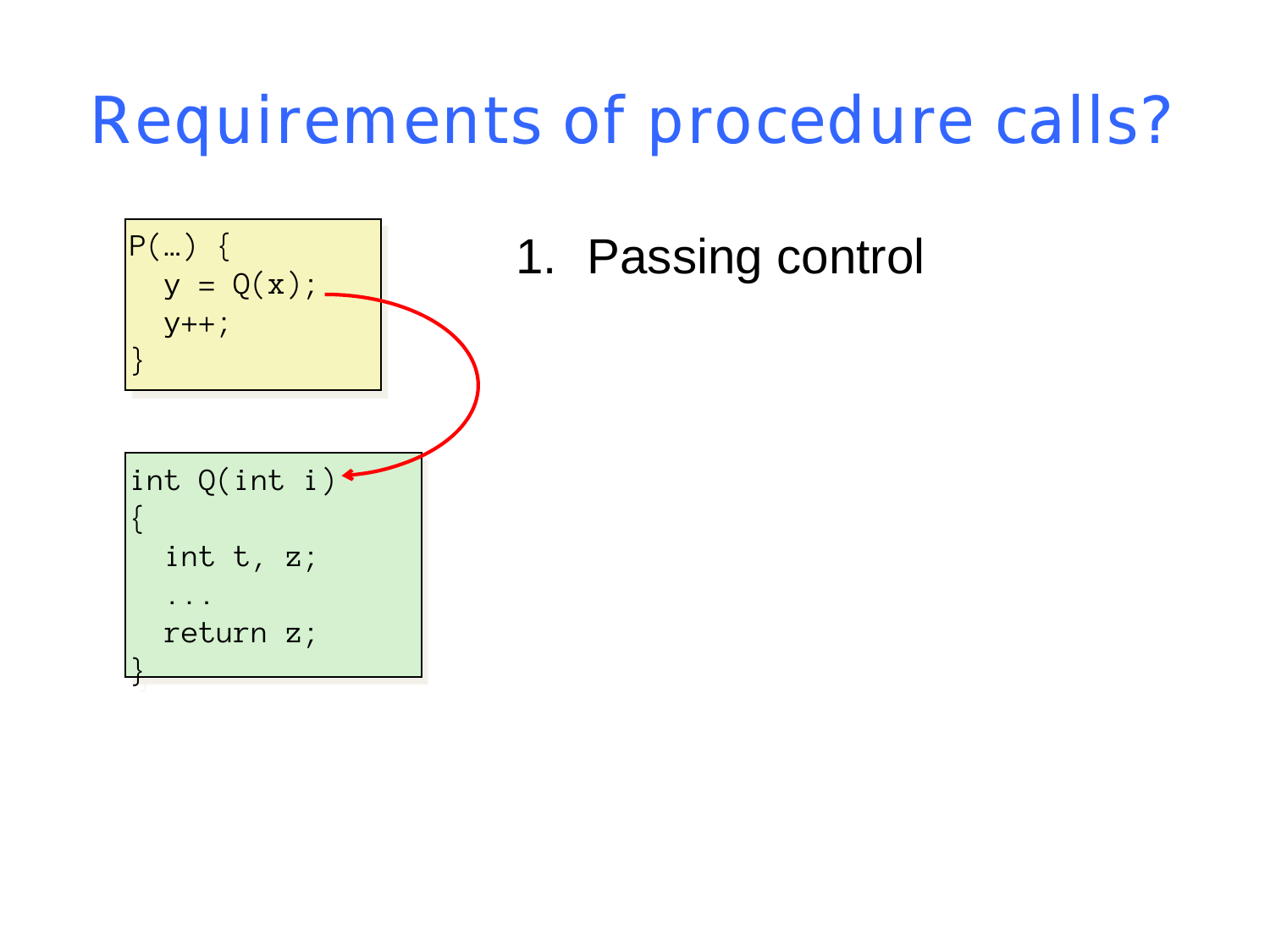

# Requirements of procedure calls?
Passing control
P(…) {
  y = Q(x);
  y++;
}

int Q(int i)
{
  int t, z;
  ...
  return z;
}